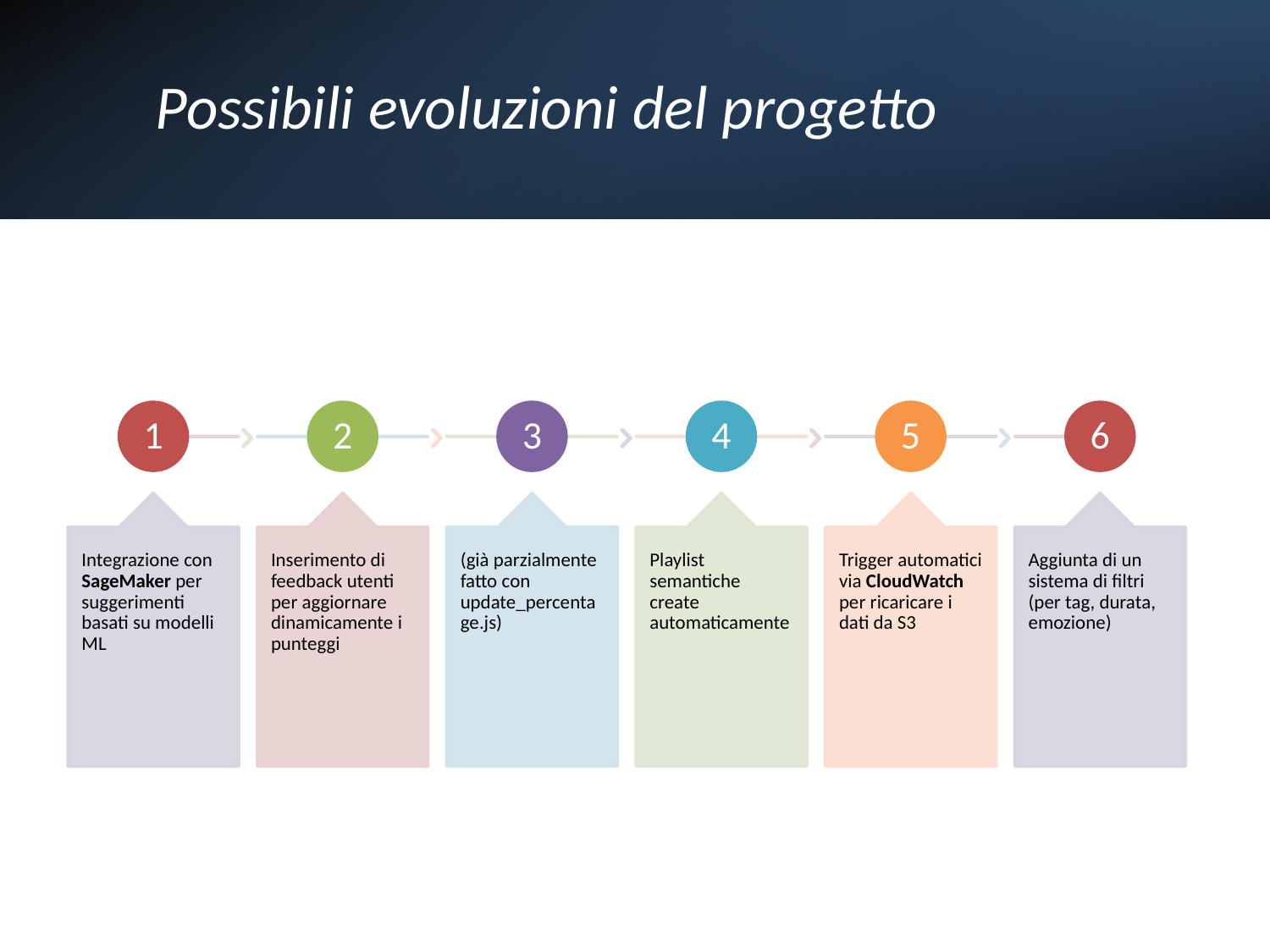

Possibili evoluzioni del progetto
1
Integrazione con SageMaker per suggerimenti basati su modelli ML
2
Inserimento di feedback utenti per aggiornare dinamicamente i punteggi
3
(già parzialmente fatto con update_percentage.js)
4
Playlist semantiche create automaticamente
5
Trigger automatici via CloudWatch per ricaricare i dati da S3
6
Aggiunta di un sistema di filtri (per tag, durata, emozione)